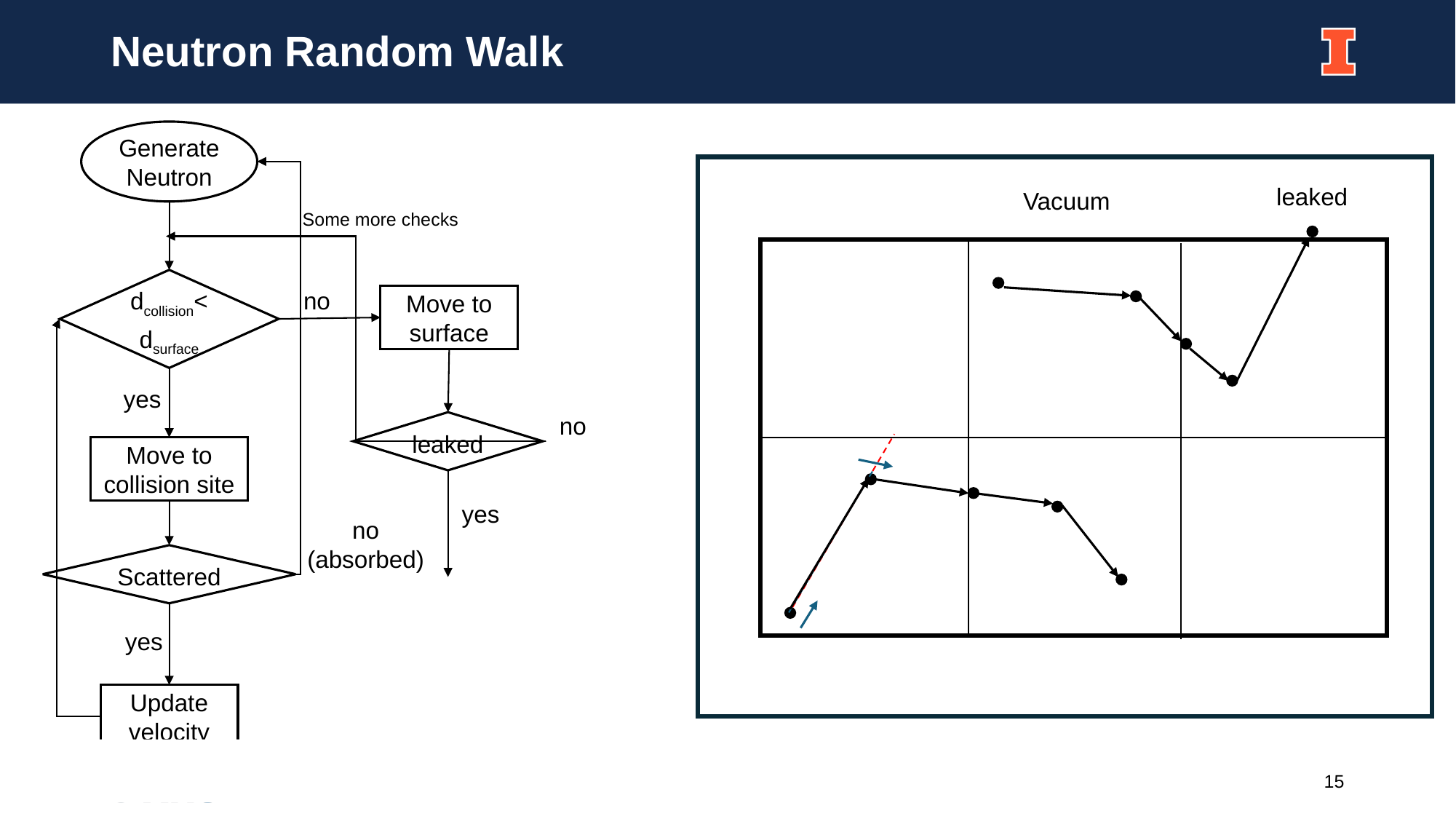

# Neutron Random Walk
Generate Neutron

leaked
Vacuum
Some more checks

dcollision< dsurface

no
Move to surface

yes
no
leaked
Move to collision site

yes

no
(absorbed)
Scattered

yes
Update velocity

15